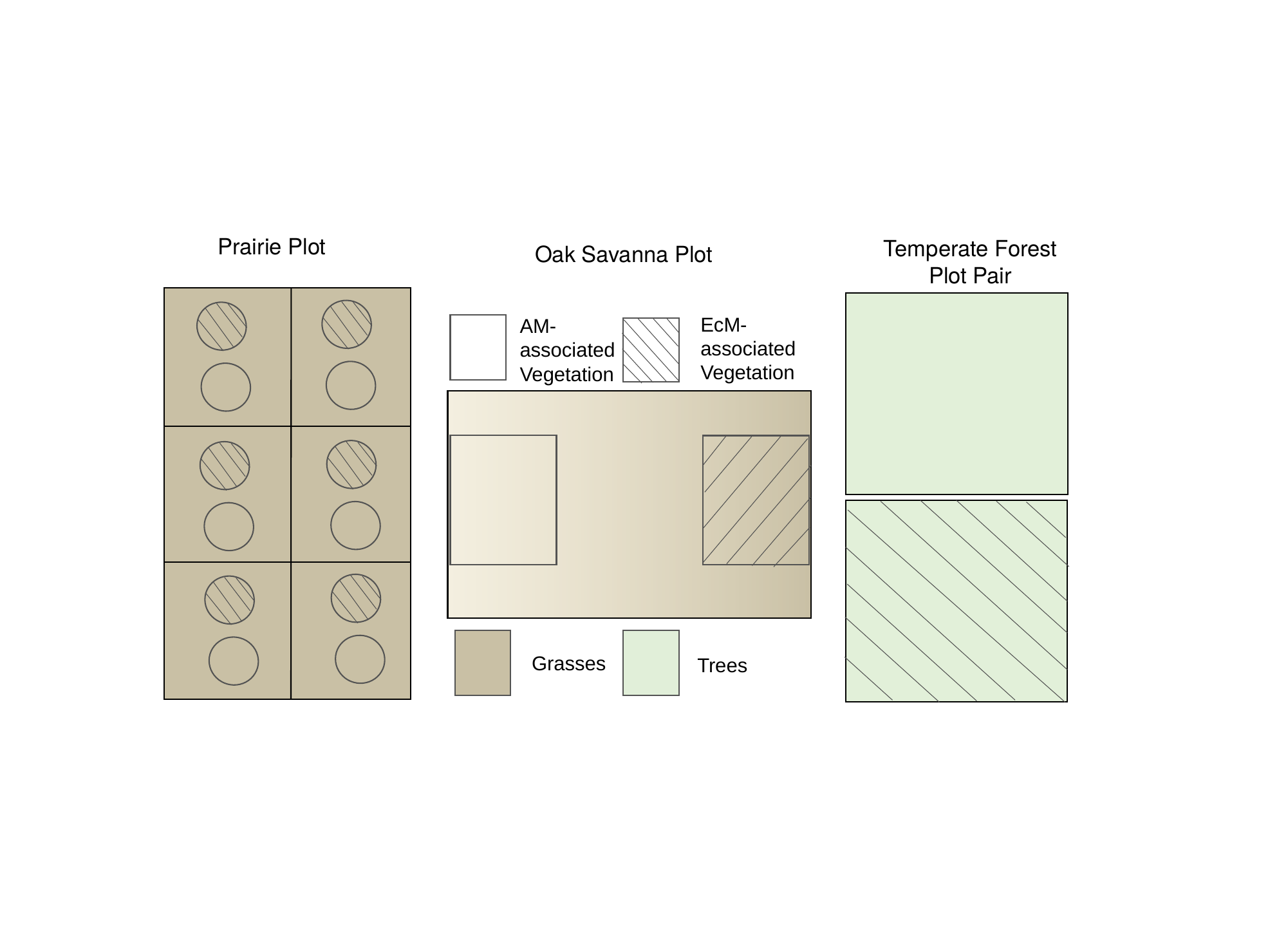

Prairie Plot

Temperate Forest
Plot Pair

Oak Savanna Plot
EcM- associated Vegetation
AM- associated Vegetation

Grasses
Trees